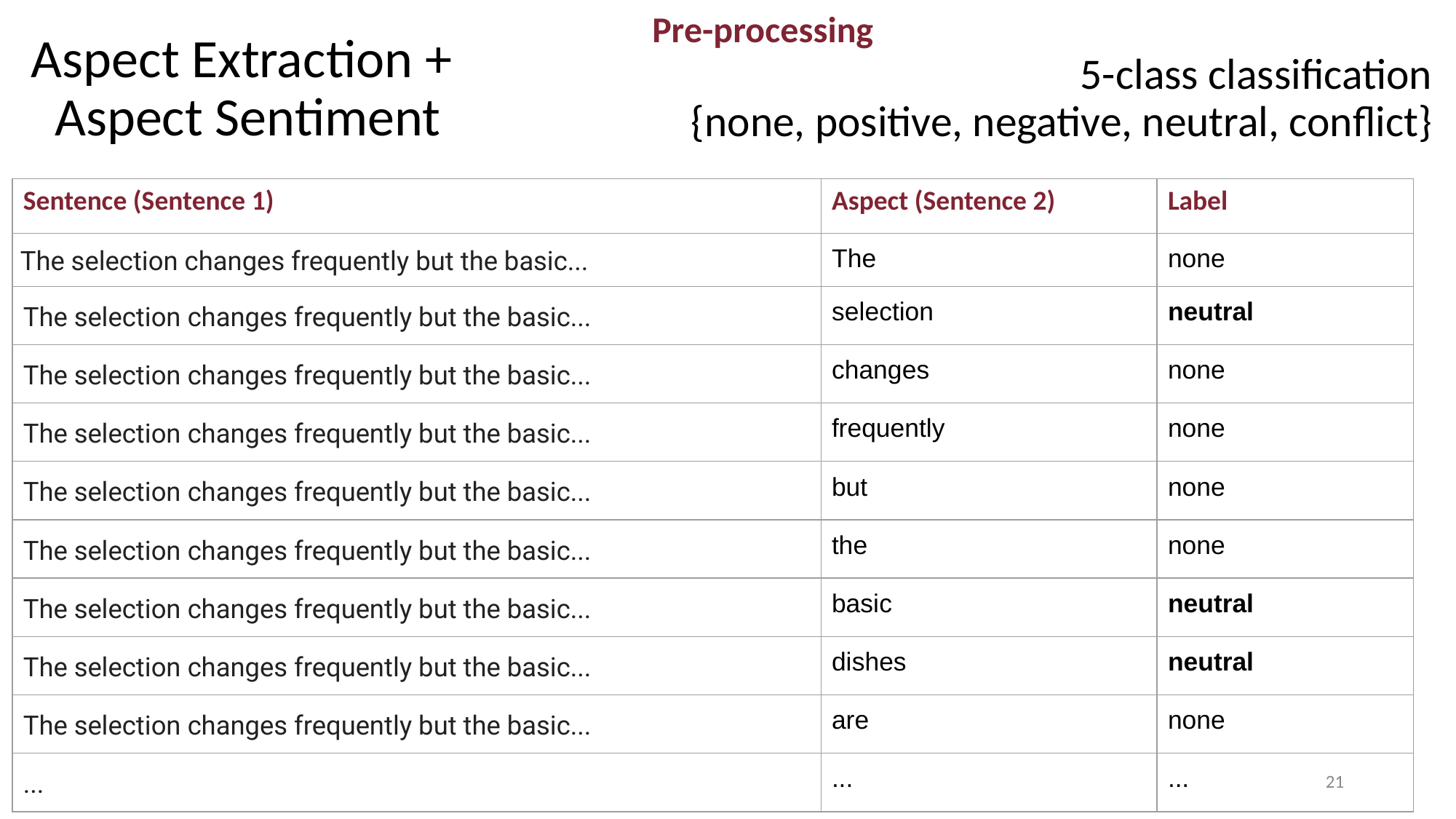

Aspect Extraction +
Aspect Sentiment
Pre-processing
5-class classification
{none, positive, negative, neutral, conflict}
| Sentence (Sentence 1) | Aspect (Sentence 2) | Label |
| --- | --- | --- |
| The selection changes frequently but the basic... | The | none |
| The selection changes frequently but the basic... | selection | neutral |
| The selection changes frequently but the basic... | changes | none |
| The selection changes frequently but the basic... | frequently | none |
| The selection changes frequently but the basic... | but | none |
| The selection changes frequently but the basic... | the | none |
| The selection changes frequently but the basic... | basic | neutral |
| The selection changes frequently but the basic... | dishes | neutral |
| The selection changes frequently but the basic... | are | none |
| ... | ... | ... |
21